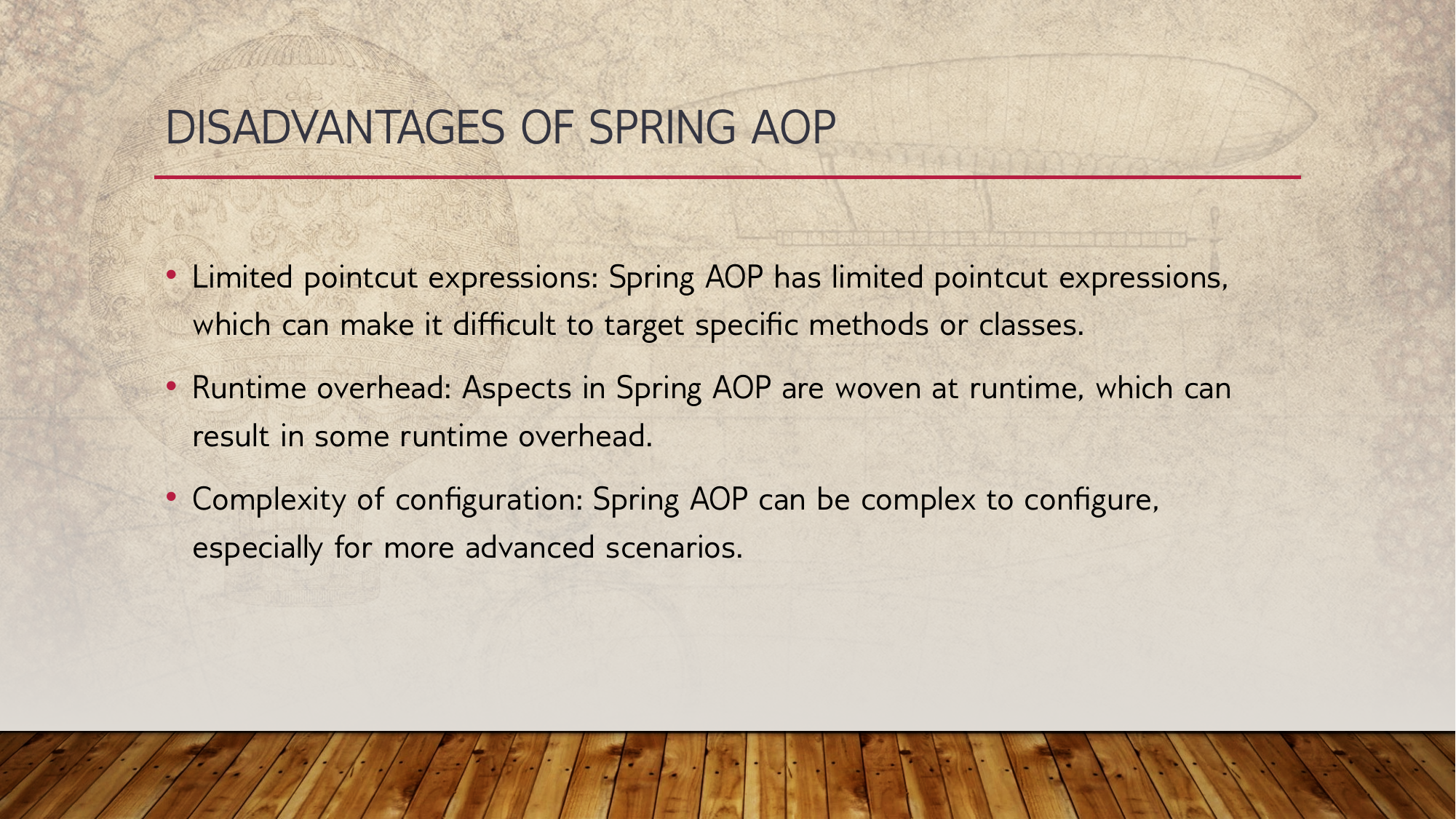

# DISADVANTAGES OF SPRING AOP
Limited pointcut expressions: Spring AOP has limited pointcut expressions, which can make it difficult to target specific methods or classes.
Runtime overhead: Aspects in Spring AOP are woven at runtime, which can result in some runtime overhead.
Complexity of configuration: Spring AOP can be complex to configure, especially for more advanced scenarios.